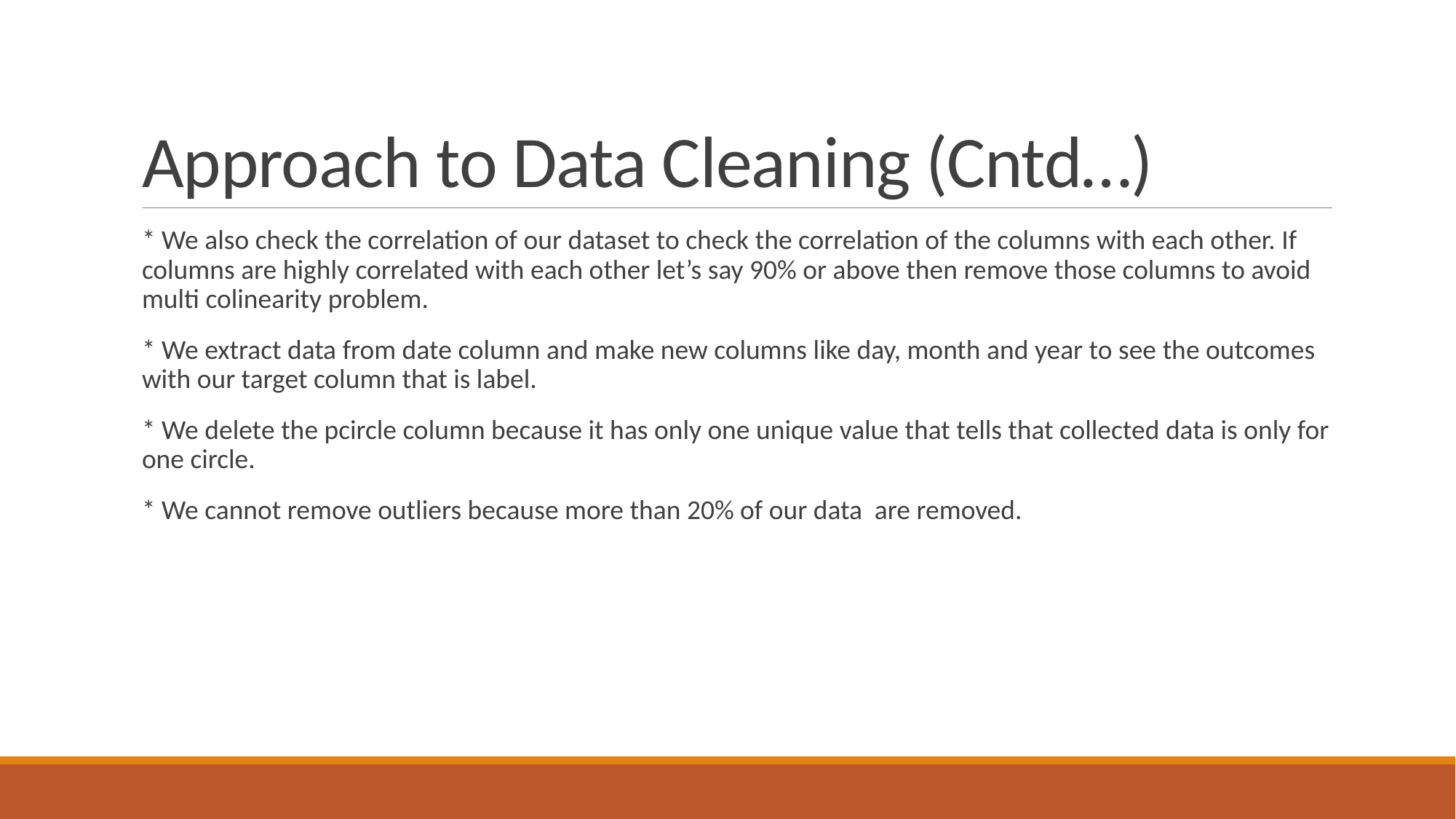

# Approach to Data Cleaning (Cntd…)
* We also check the correlation of our dataset to check the correlation of the columns with each other. If columns are highly correlated with each other let’s say 90% or above then remove those columns to avoid multi colinearity problem.
* We extract data from date column and make new columns like day, month and year to see the outcomes with our target column that is label.
* We delete the pcircle column because it has only one unique value that tells that collected data is only for one circle.
* We cannot remove outliers because more than 20% of our data  are removed.